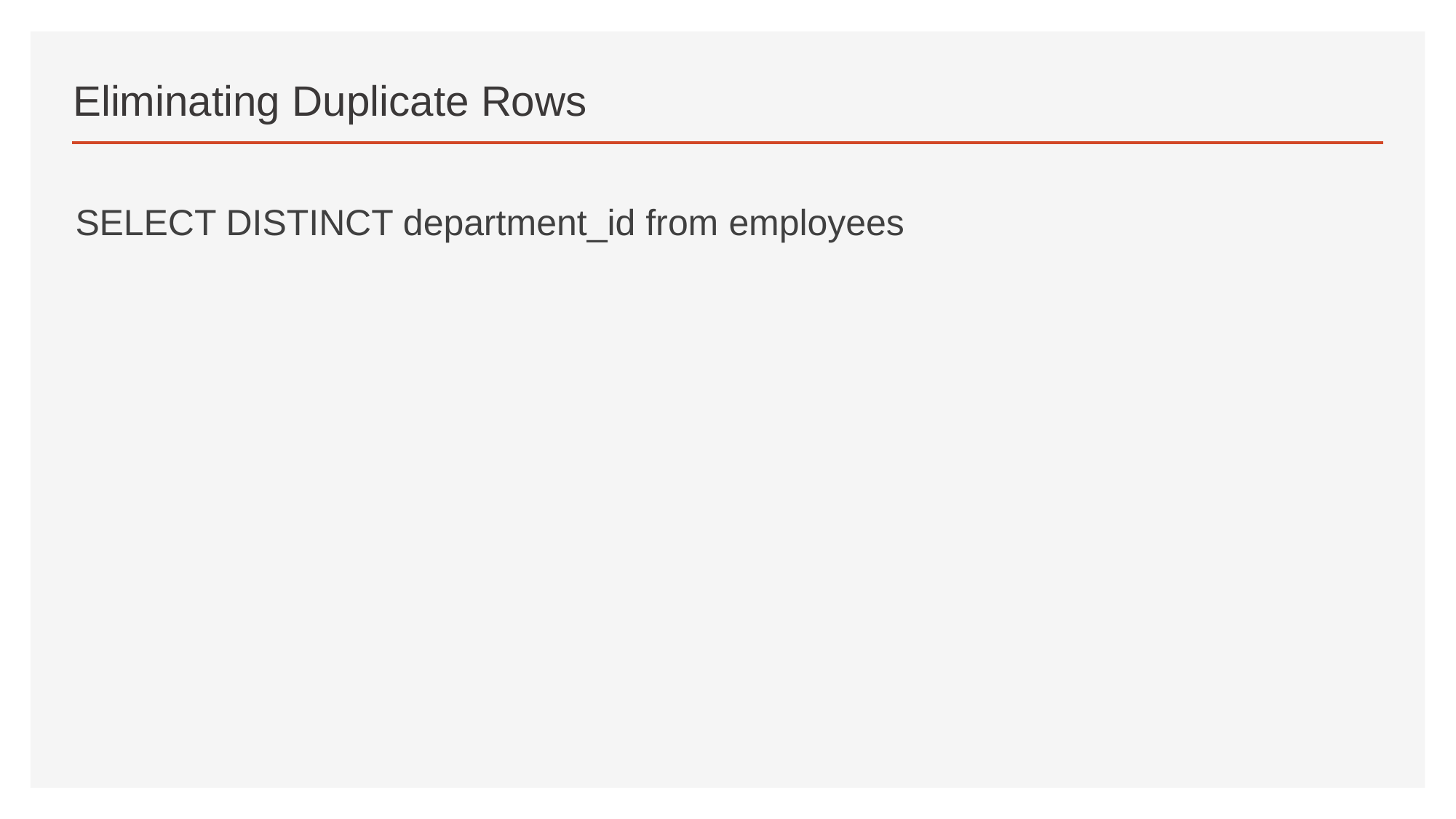

# Eliminating Duplicate Rows
SELECT DISTINCT department_id from employees